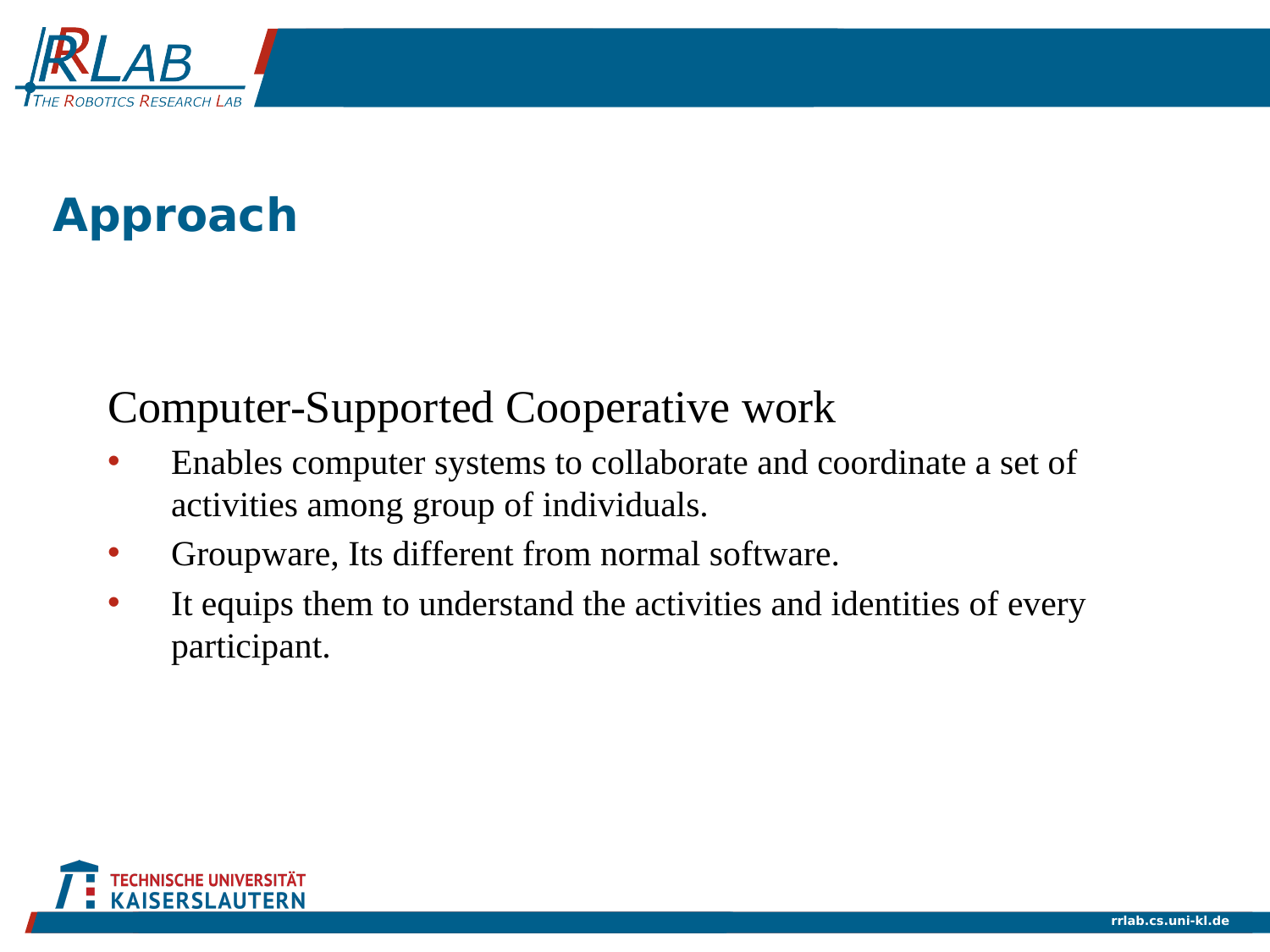

# Approach
Computer-Supported Cooperative work
Enables computer systems to collaborate and coordinate a set of activities among group of individuals.
Groupware, Its different from normal software.
It equips them to understand the activities and identities of every participant.